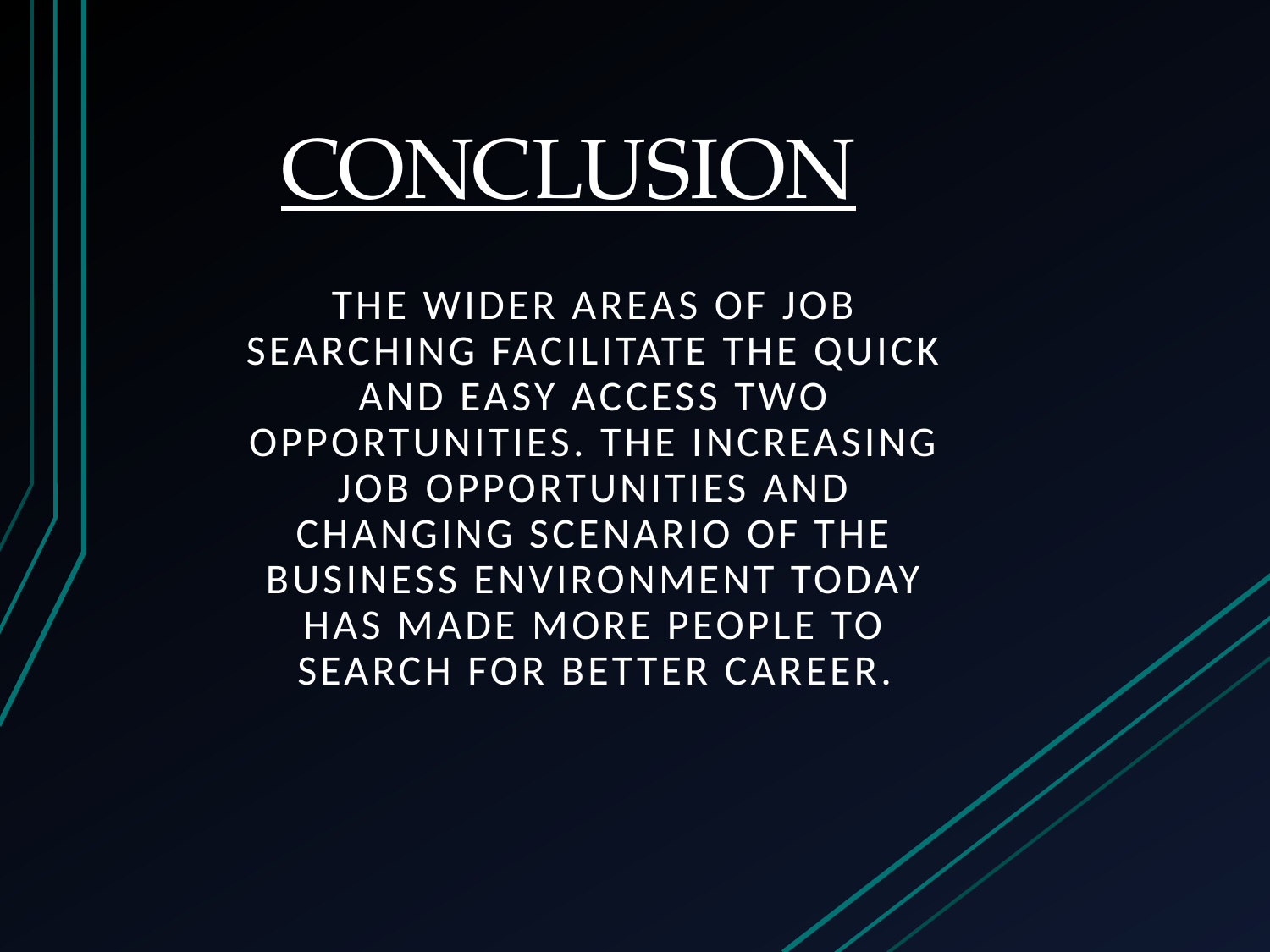

# CONCLUSION
The wider areas of job searching facilitate the quick and easy access two opportunities. The increasing job opportunities and changing scenario of the business environment today has made more people to search for better career.